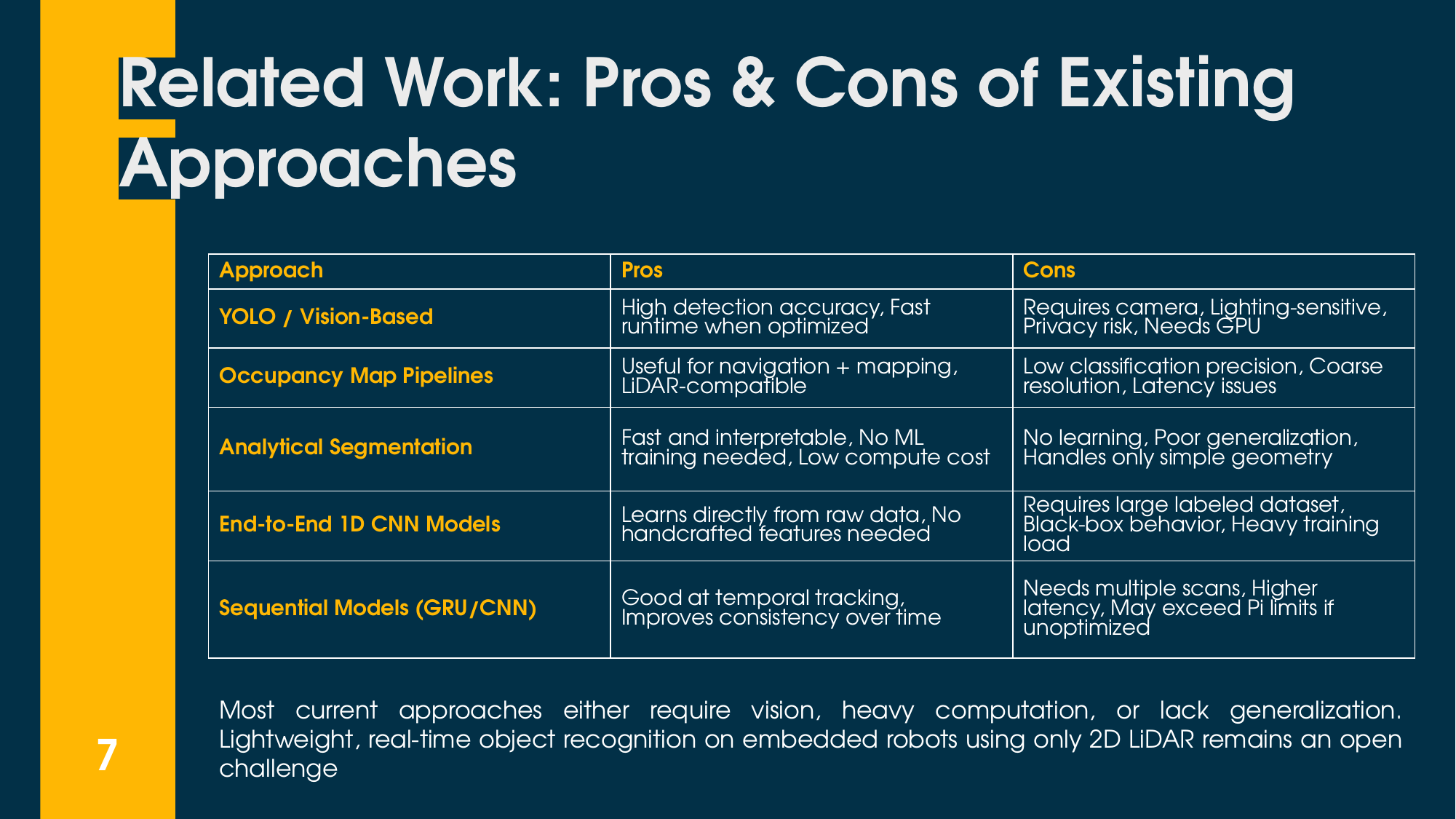

# Related Work: Pros & Cons of Existing Approaches

| Approach | Pros | Cons |
| --- | --- | --- |
| YOLO / Vision-Based | High detection accuracy, Fast runtime when optimized | Requires camera, Lighting-sensitive, Privacy risk, Needs GPU |
| Occupancy Map Pipelines | Useful for navigation + mapping, LiDAR-compatible | Low classification precision, Coarse resolution, Latency issues |
| Analytical Segmentation | Fast and interpretable, No ML training needed, Low compute cost | No learning, Poor generalization, Handles only simple geometry |
| End-to-End 1D CNN Models | Learns directly from raw data, No handcrafted features needed | Requires large labeled dataset, Black-box behavior, Heavy training load |
| Sequential Models (GRU/CNN) | Good at temporal tracking, Improves consistency over time | Needs multiple scans, Higher latency, May exceed Pi limits if unoptimized |
Most current approaches either require vision, heavy computation, or lack generalization. Lightweight, real-time object recognition on embedded robots using only 2D LiDAR remains an open challenge
7